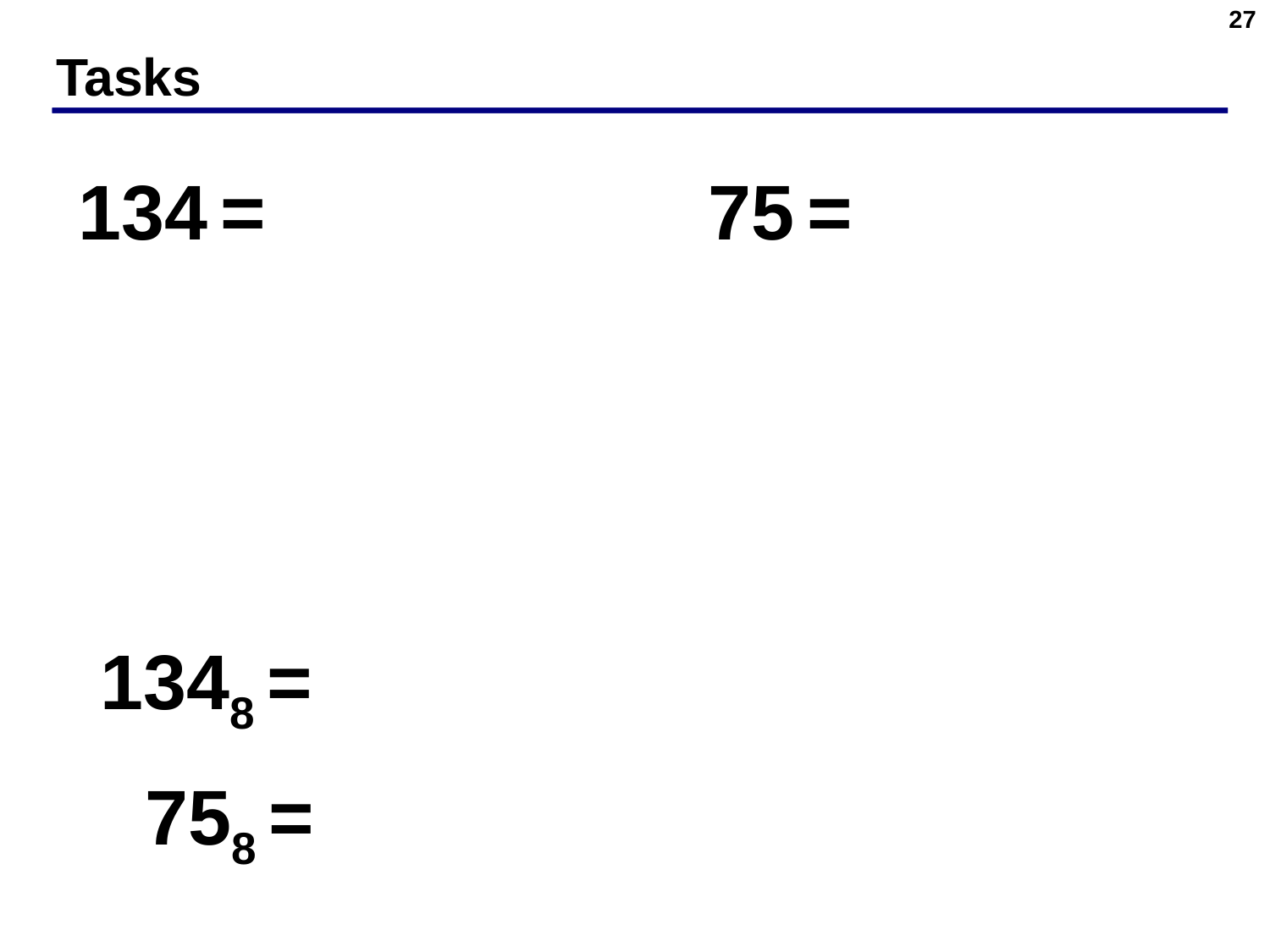

27
# Tasks

134 =
75 =
1348 =
758 =